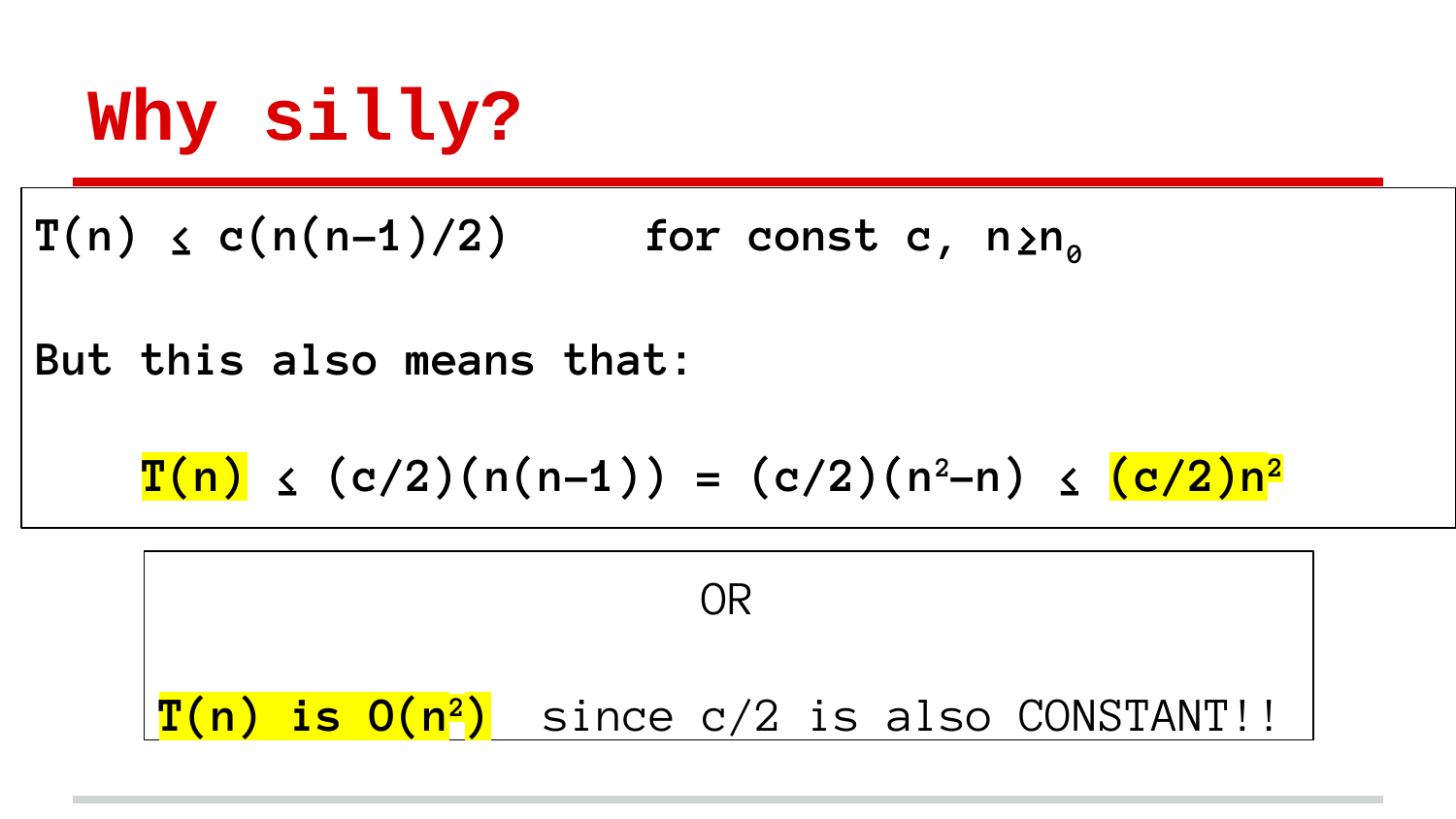

# Why silly?
T(n) ≤ c(n(n-1)/2)     for const c, n≥n0

But this also means that:

    T(n) ≤ (c/2)(n(n-1)) = (c/2)(n2-n) ≤ (c/2)n2

OR

T(n) is O(n2)  since c/2 is also CONSTANT!!